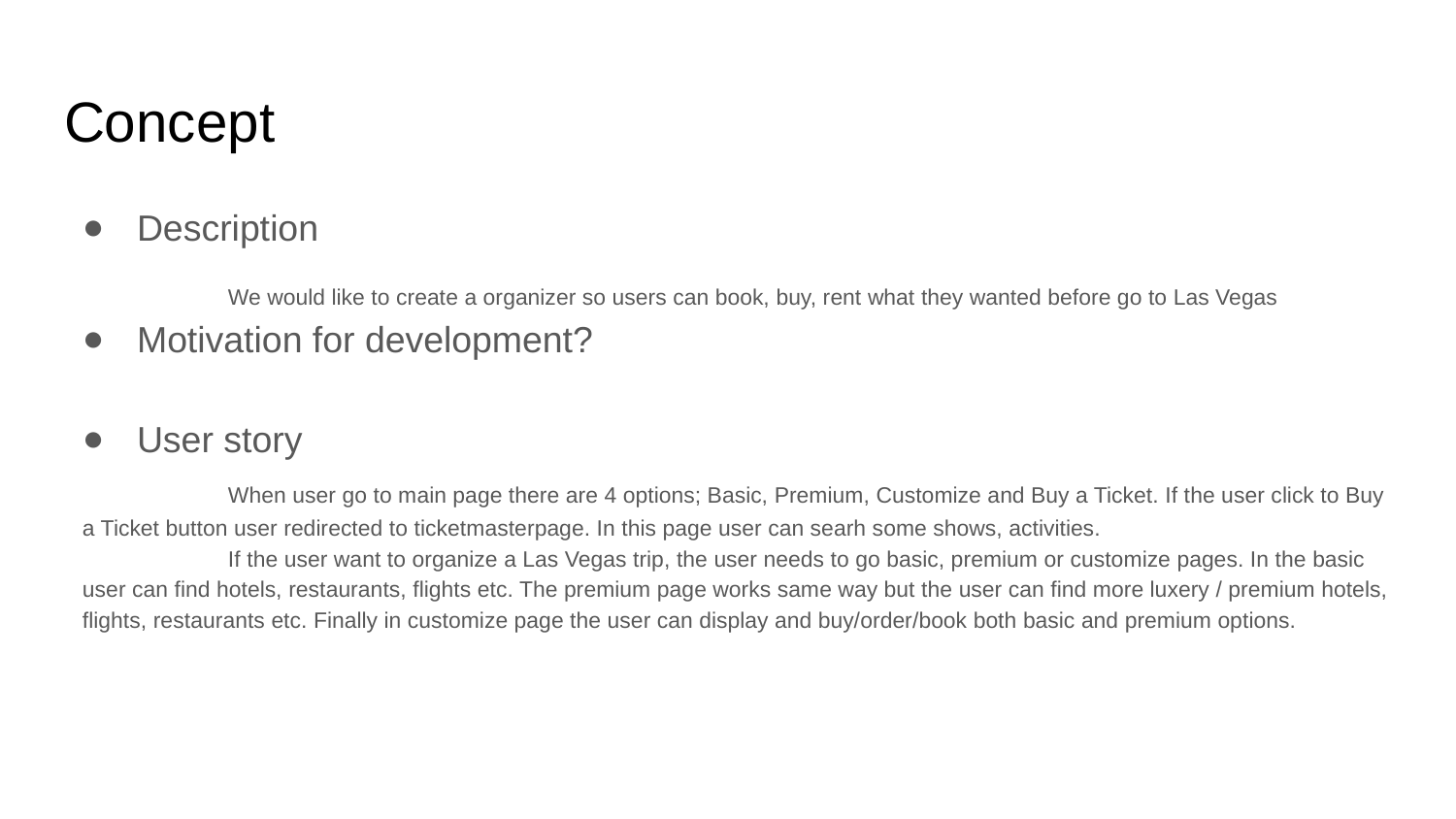

# Concept
Description

	We would like to create a organizer so users can book, buy, rent what they wanted before go to Las Vegas
Motivation for development?

User story
	When user go to main page there are 4 options; Basic, Premium, Customize and Buy a Ticket. If the user click to Buy a Ticket button user redirected to ticketmasterpage. In this page user can searh some shows, activities.
	If the user want to organize a Las Vegas trip, the user needs to go basic, premium or customize pages. In the basic user can find hotels, restaurants, flights etc. The premium page works same way but the user can find more luxery / premium hotels, flights, restaurants etc. Finally in customize page the user can display and buy/order/book both basic and premium options.